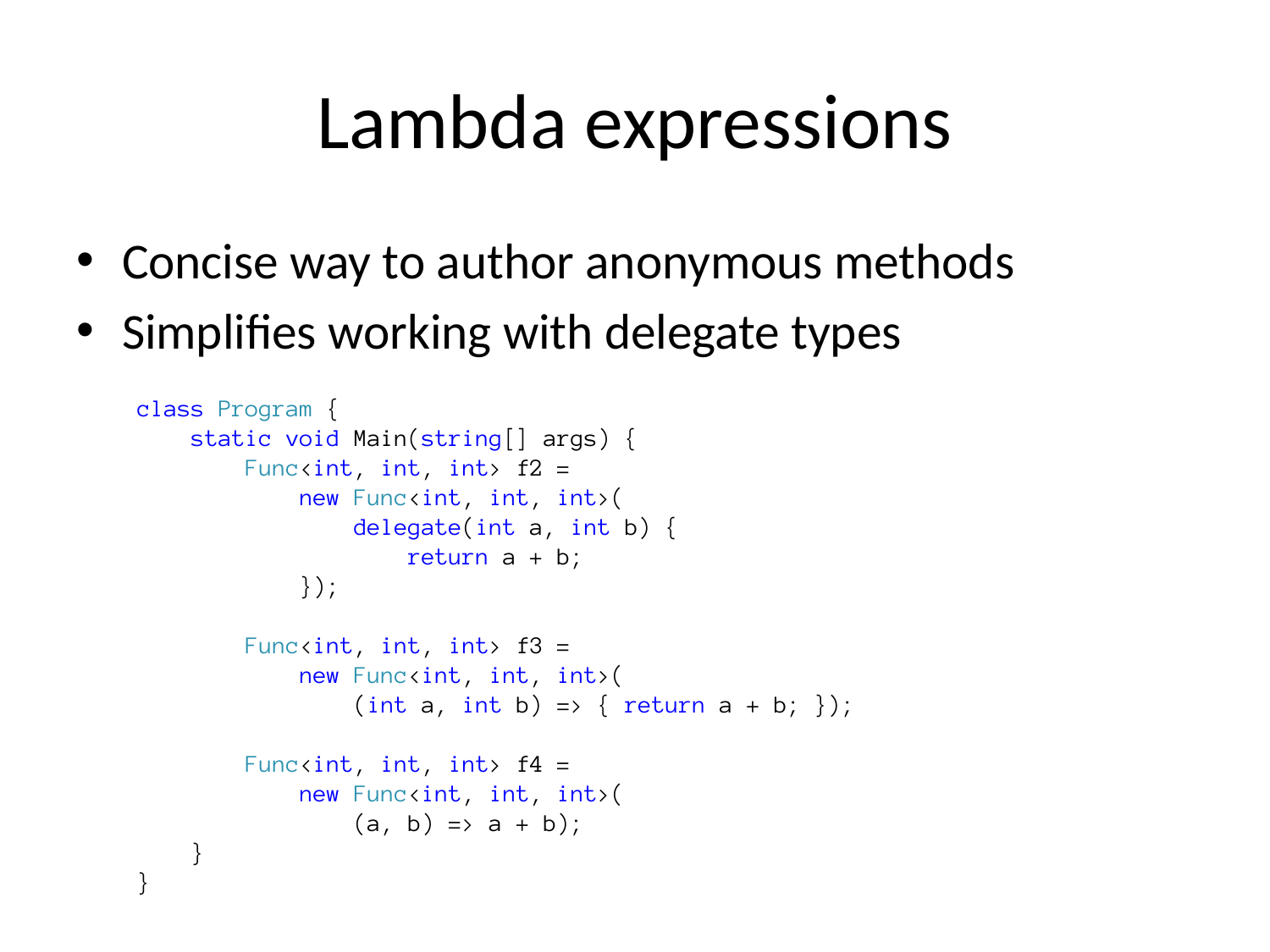

# Lambda expressions
Concise way to author anonymous methods
Simplifies working with delegate types
class Program {
    static void Main(string[] args) {
        Func<int, int, int> f2 =
            new Func<int, int, int>(
                delegate(int a, int b) {
                    return a + b;
            });

        Func<int, int, int> f3 =
            new Func<int, int, int>(
                (int a, int b) => { return a + b; });

        Func<int, int, int> f4 =
            new Func<int, int, int>(
                (a, b) => a + b);
    }
}